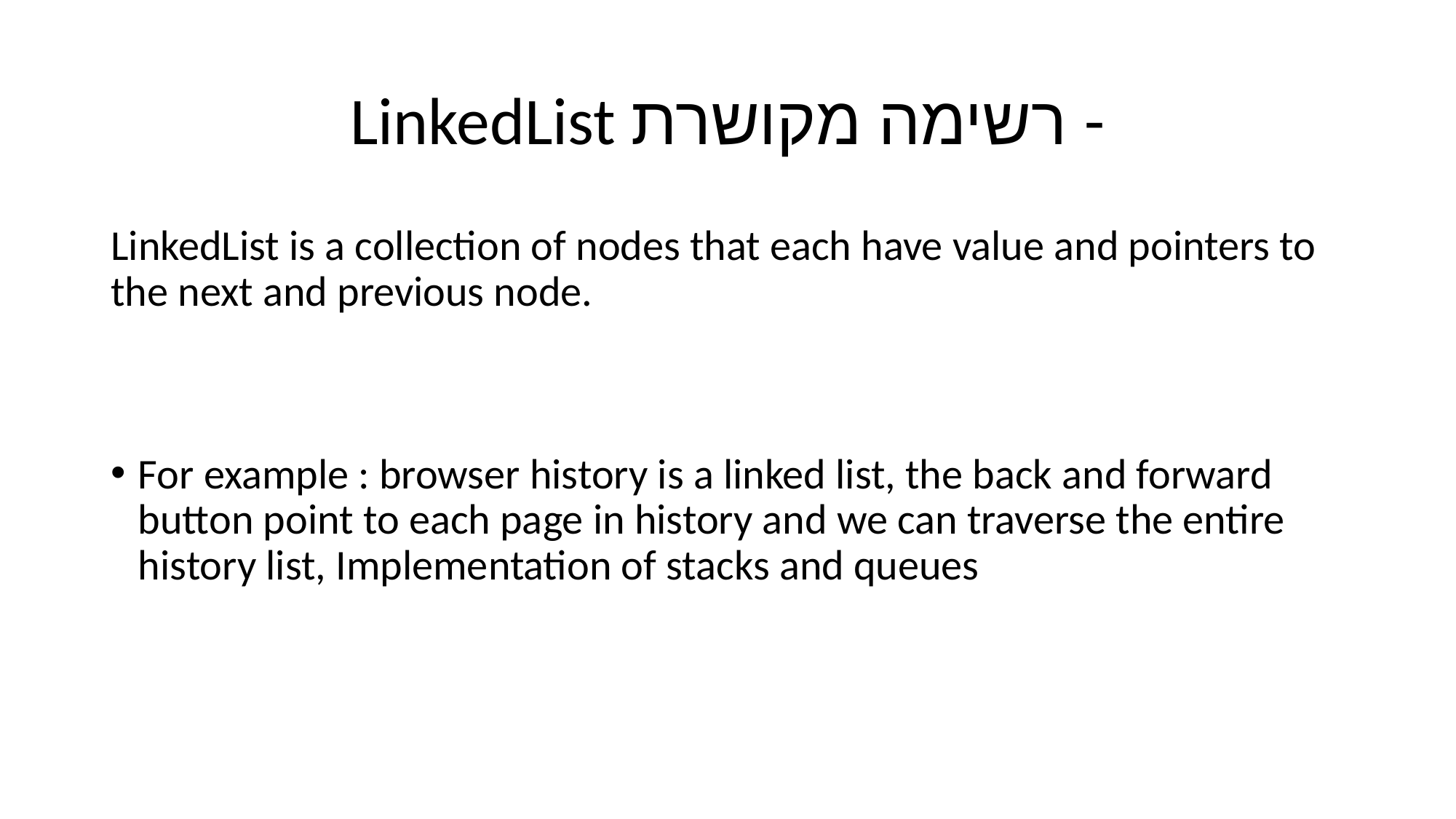

# LinkedList רשימה מקושרת -
LinkedList is a collection of nodes that each have value and pointers to the next and previous node.

For example : browser history is a linked list, the back and forward button point to each page in history and we can traverse the entire history list, Implementation of stacks and queues